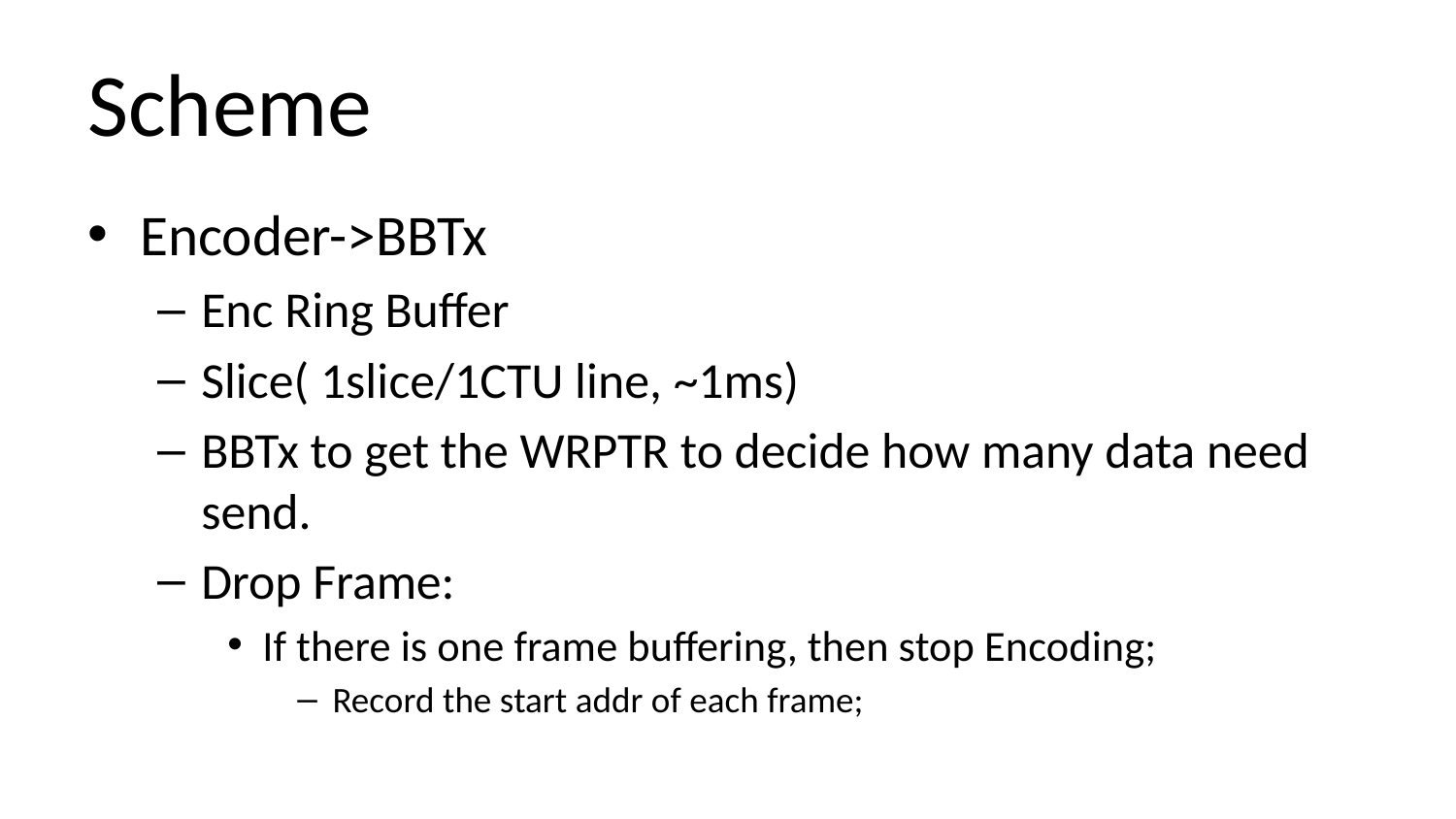

# Scheme
Encoder->BBTx
Enc Ring Buffer
Slice( 1slice/1CTU line, ~1ms)
BBTx to get the WRPTR to decide how many data need send.
Drop Frame:
If there is one frame buffering, then stop Encoding;
Record the start addr of each frame;